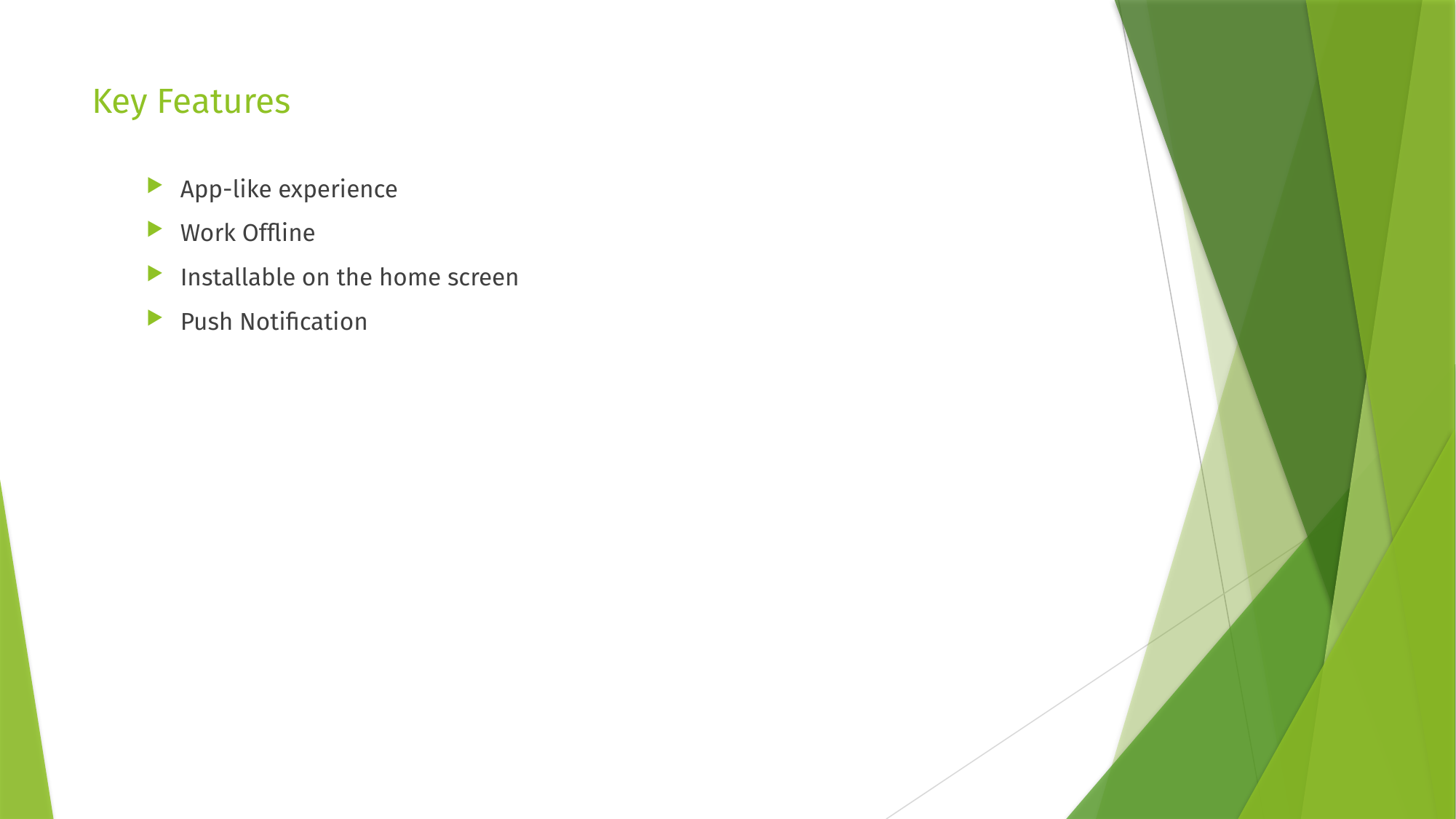

# Key Features
App-like experience
Work Offline
Installable on the home screen
Push Notification